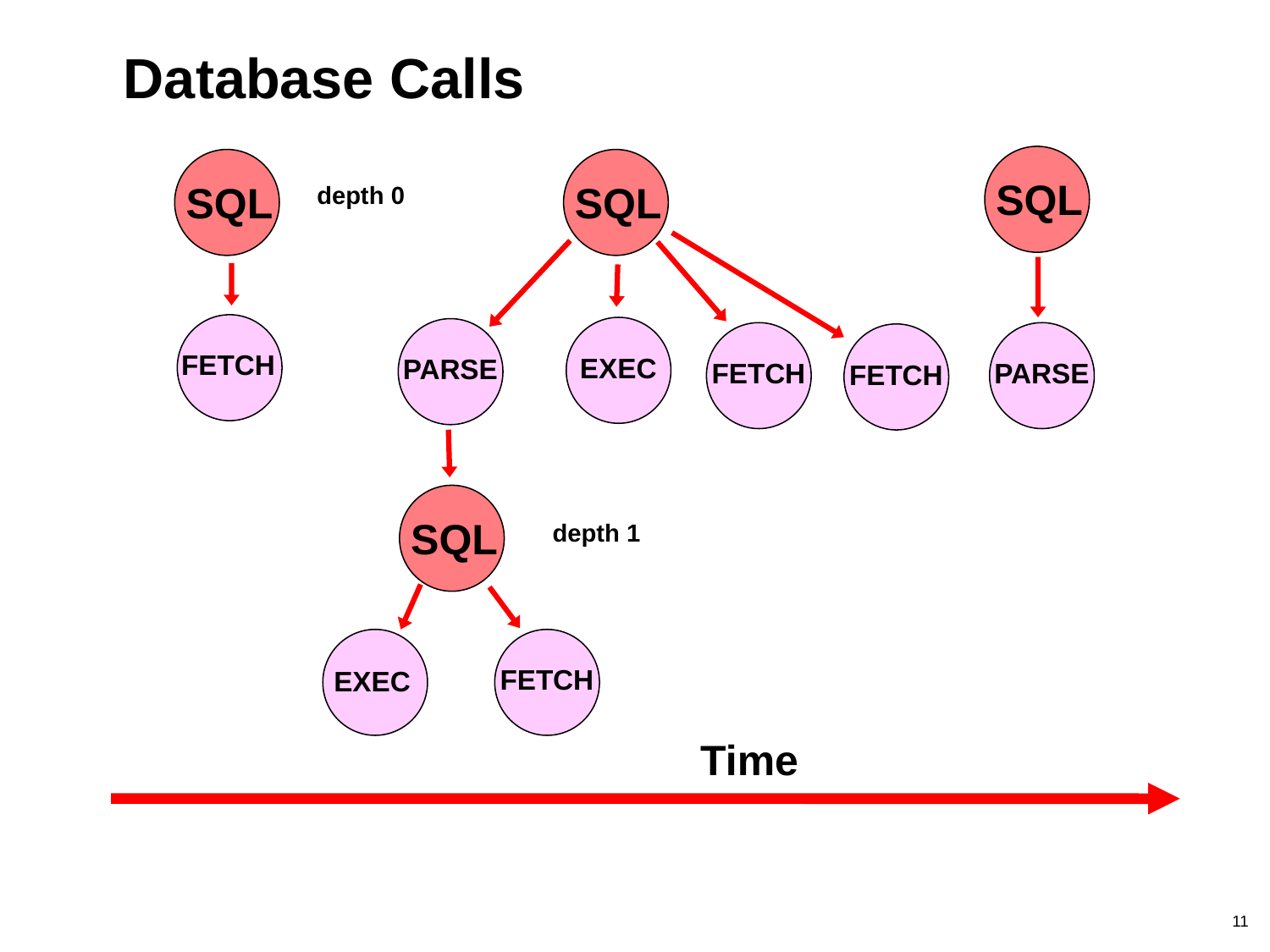

# Database Calls

SQL
SQL
SQL
depth 0

FETCH
EXEC
PARSE
FETCH
PARSE
FETCH

SQL
depth 1

FETCH
EXEC
Time

11